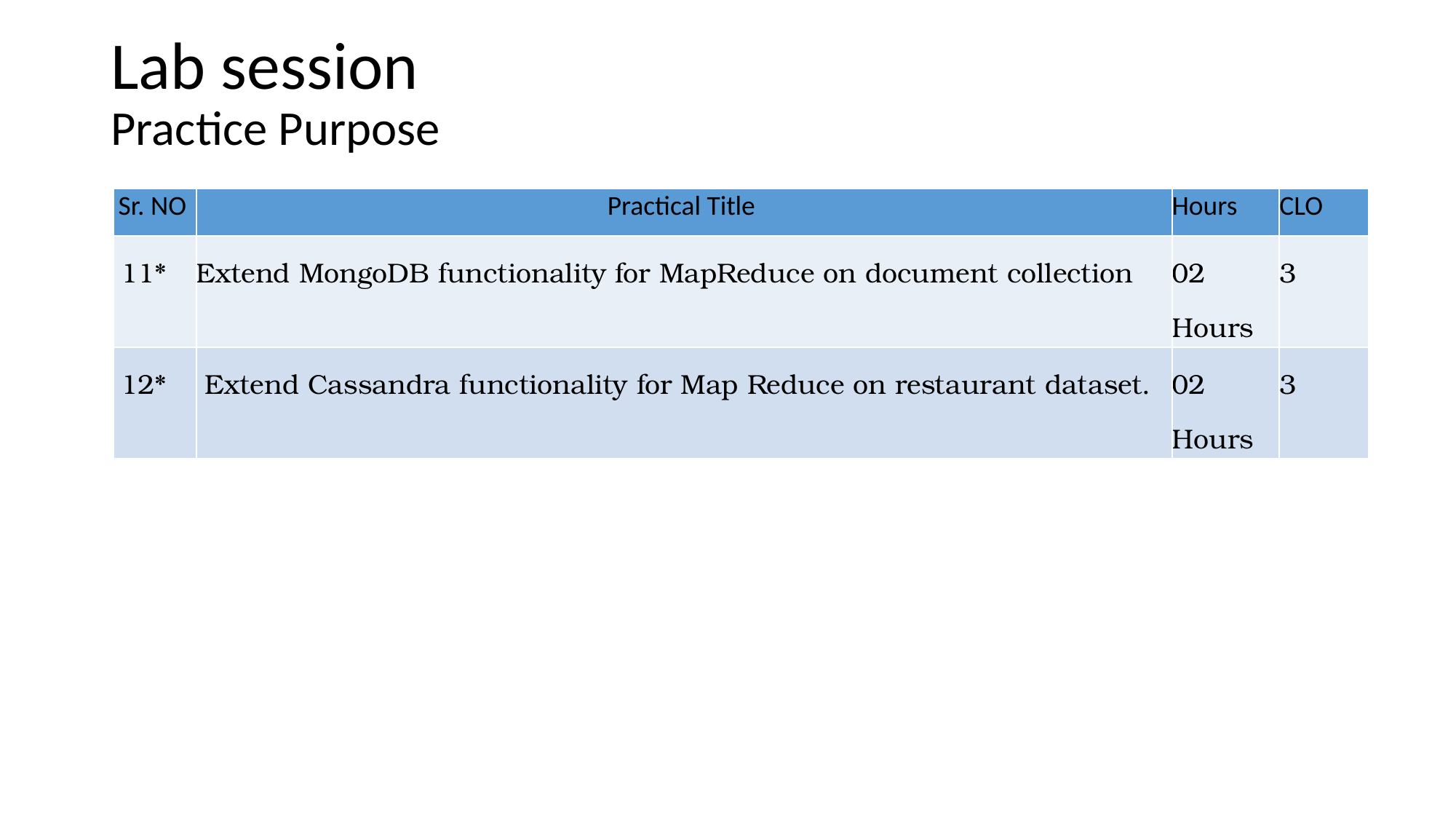

# Lab session Practice Purpose
| Sr. NO | Practical Title | Hours | CLO |
| --- | --- | --- | --- |
| 11\* | Extend MongoDB functionality for MapReduce on document collection | 02 Hours | 3 |
| 12\* | Extend Cassandra functionality for Map Reduce on restaurant dataset. | 02 Hours | 3 |